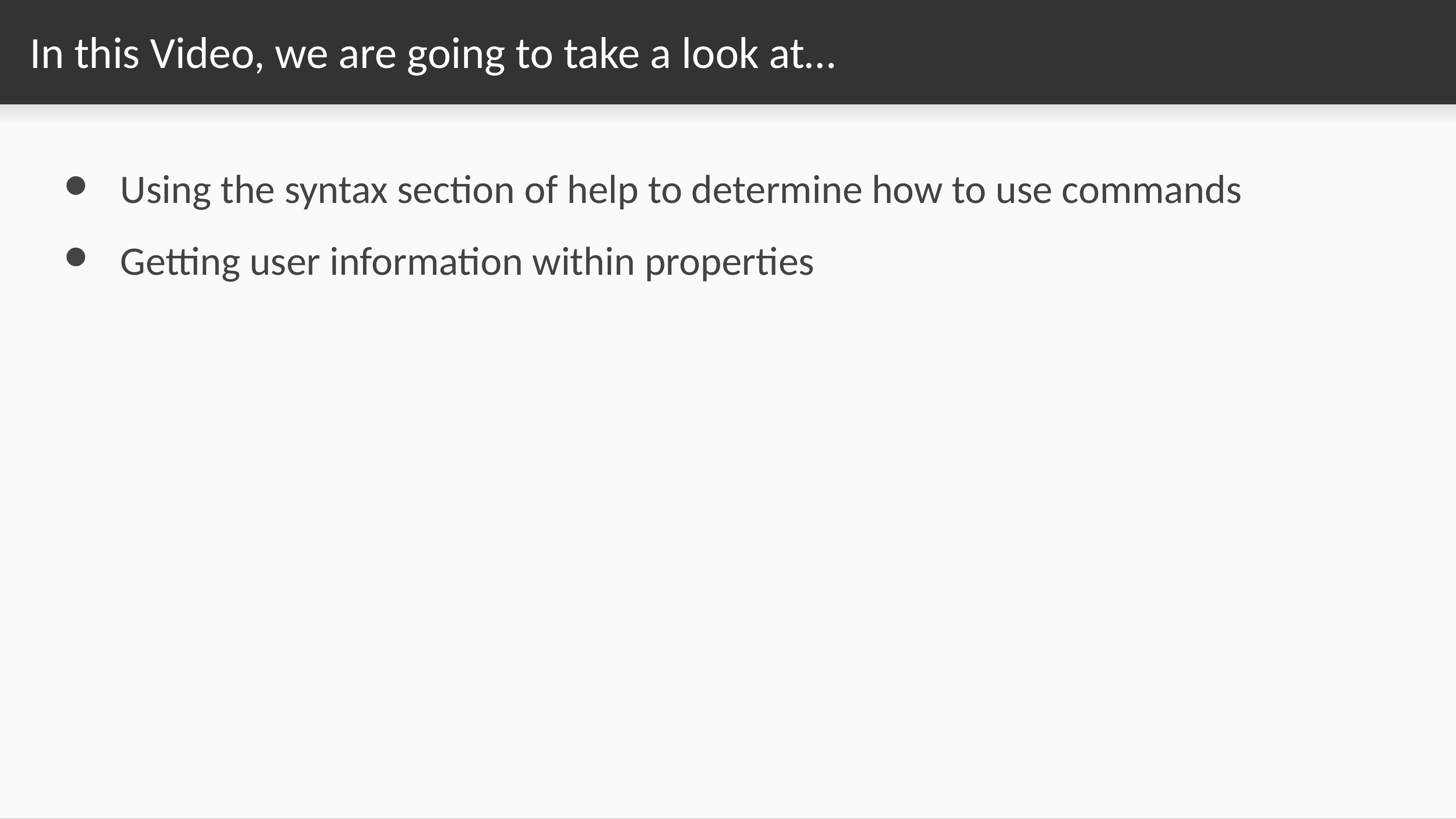

# In this Video, we are going to take a look at…
Using the syntax section of help to determine how to use commands
Getting user information within properties